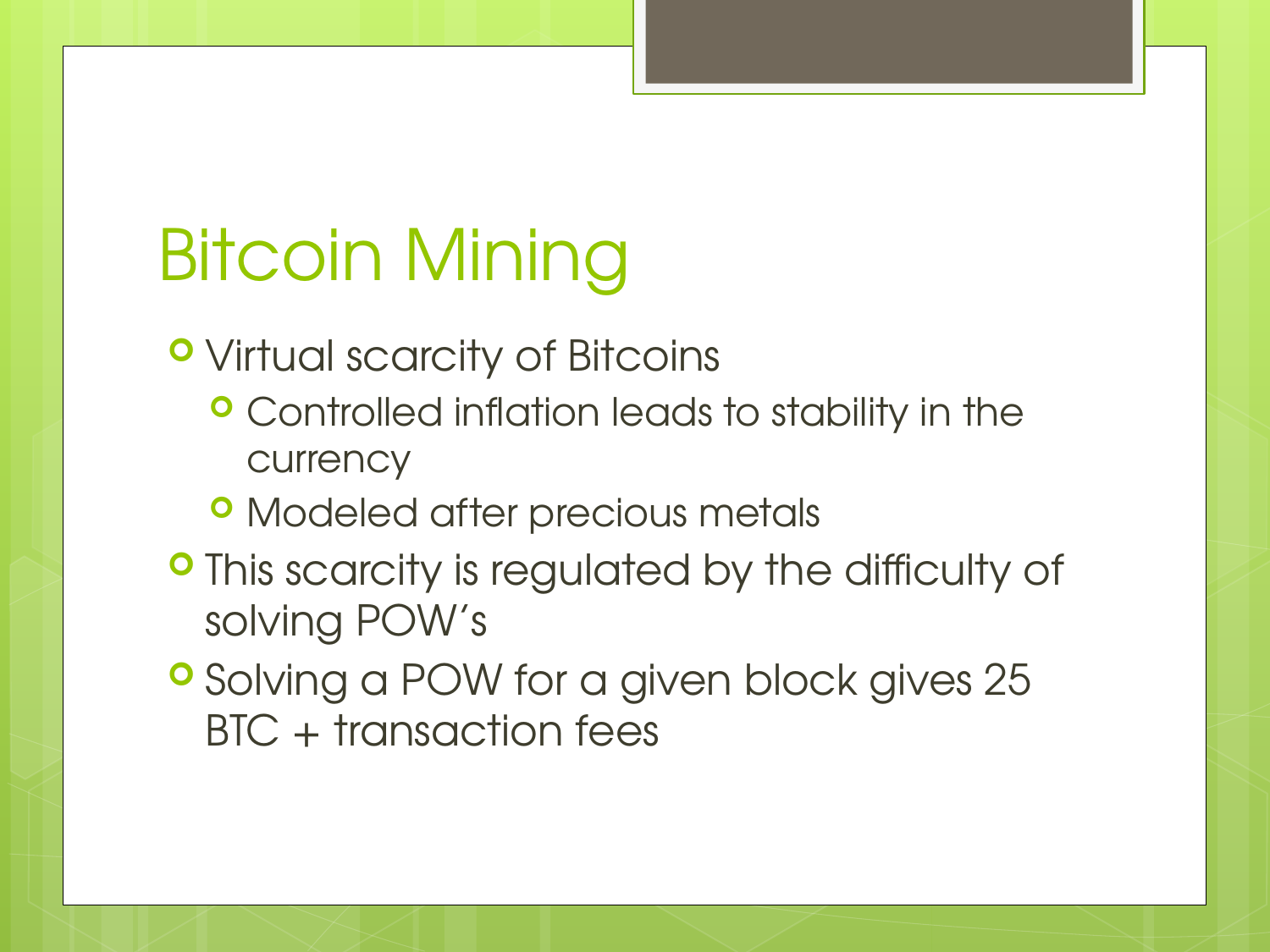

# Bitcoin Mining
Virtual scarcity of Bitcoins
Controlled inflation leads to stability in the currency
Modeled after precious metals
This scarcity is regulated by the difficulty of solving POW’s
Solving a POW for a given block gives 25 BTC + transaction fees